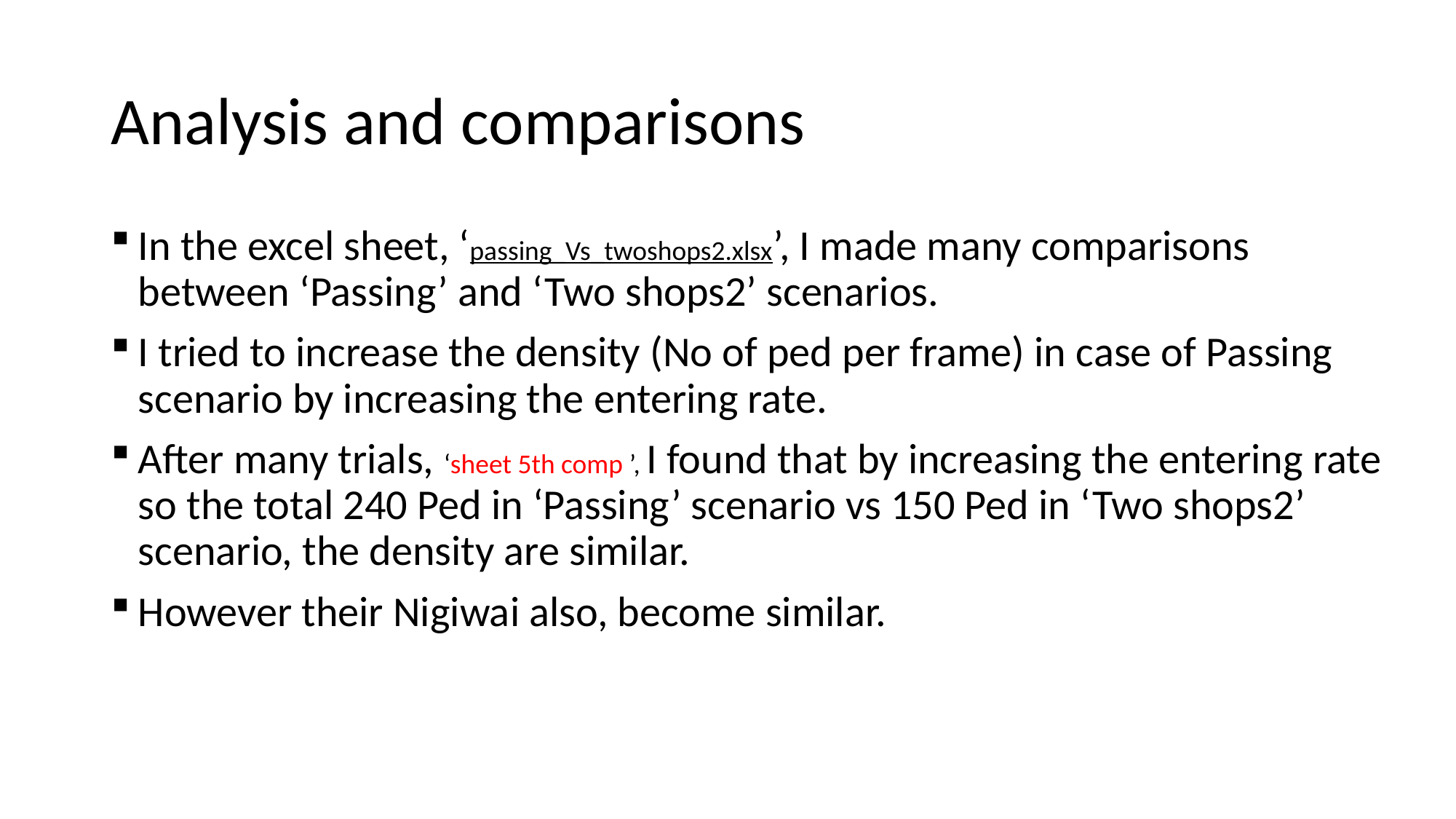

# Analysis and comparisons
In the excel sheet, ‘passing_Vs_twoshops2.xlsx’, I made many comparisons between ‘Passing’ and ‘Two shops2’ scenarios.
I tried to increase the density (No of ped per frame) in case of Passing scenario by increasing the entering rate.
After many trials, ‘sheet 5th comp ’, I found that by increasing the entering rate so the total 240 Ped in ‘Passing’ scenario vs 150 Ped in ‘Two shops2’ scenario, the density are similar.
However their Nigiwai also, become similar.